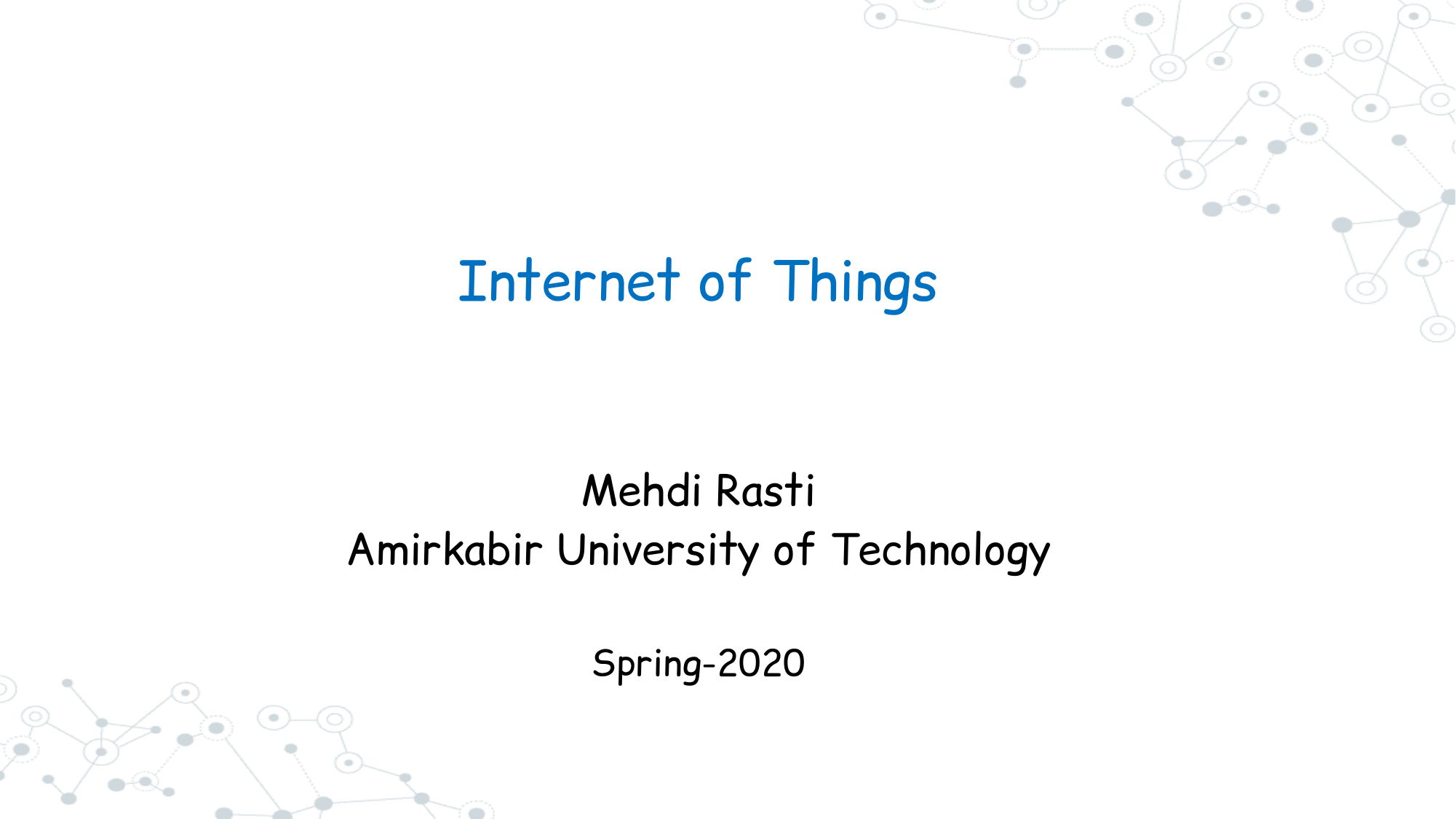

# Internet of Things

Mehdi Rasti
Amirkabir University of Technology

Spring-2020